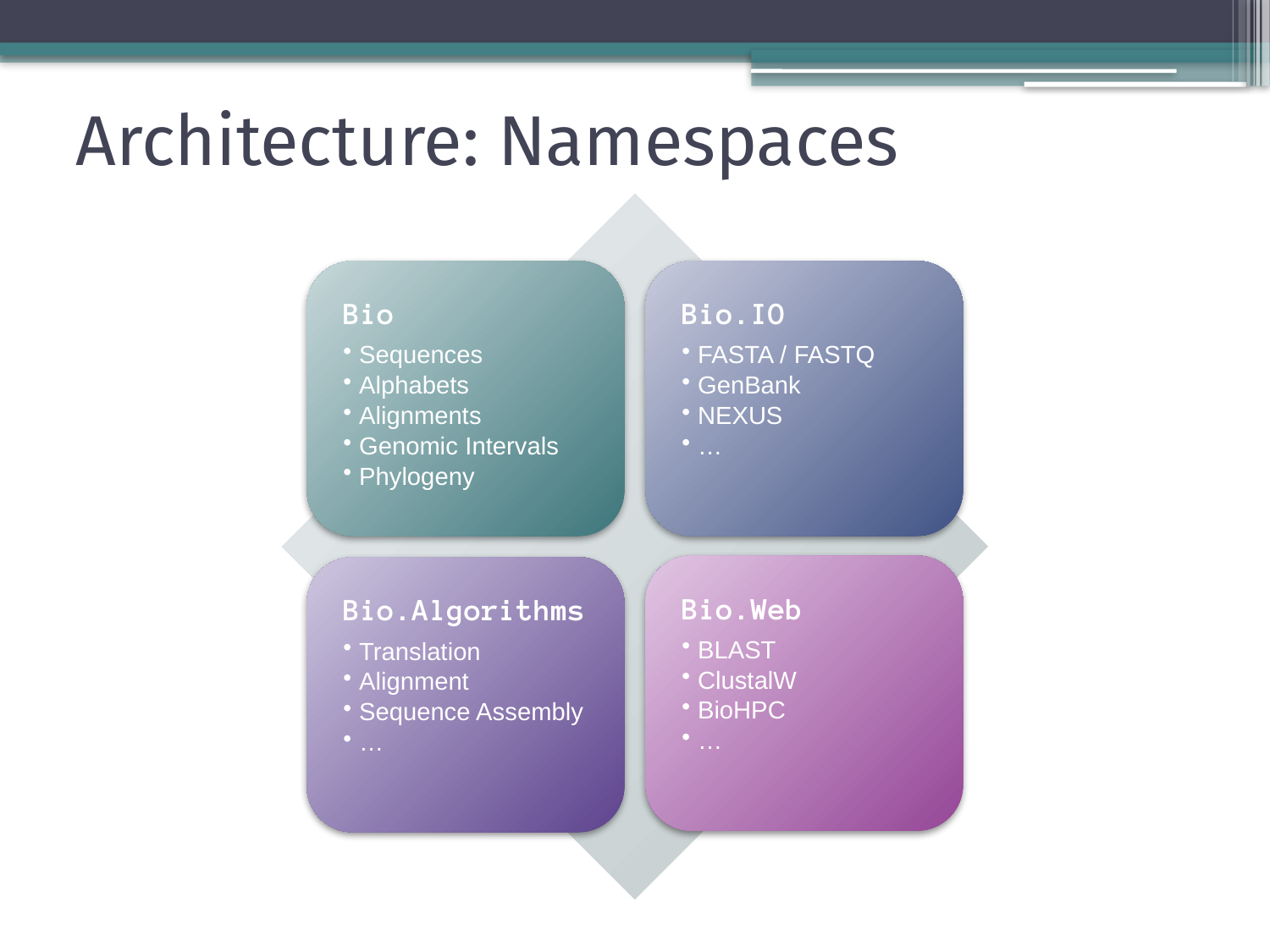

# Architecture: Namespaces
Bio
Sequences
Alphabets
Alignments
Genomic Intervals
Phylogeny
Bio.IO
FASTA / FASTQ
GenBank
NEXUS
…
Bio.Algorithms
Translation
Alignment
Sequence Assembly
…
Bio.Web
BLAST
ClustalW
BioHPC
…